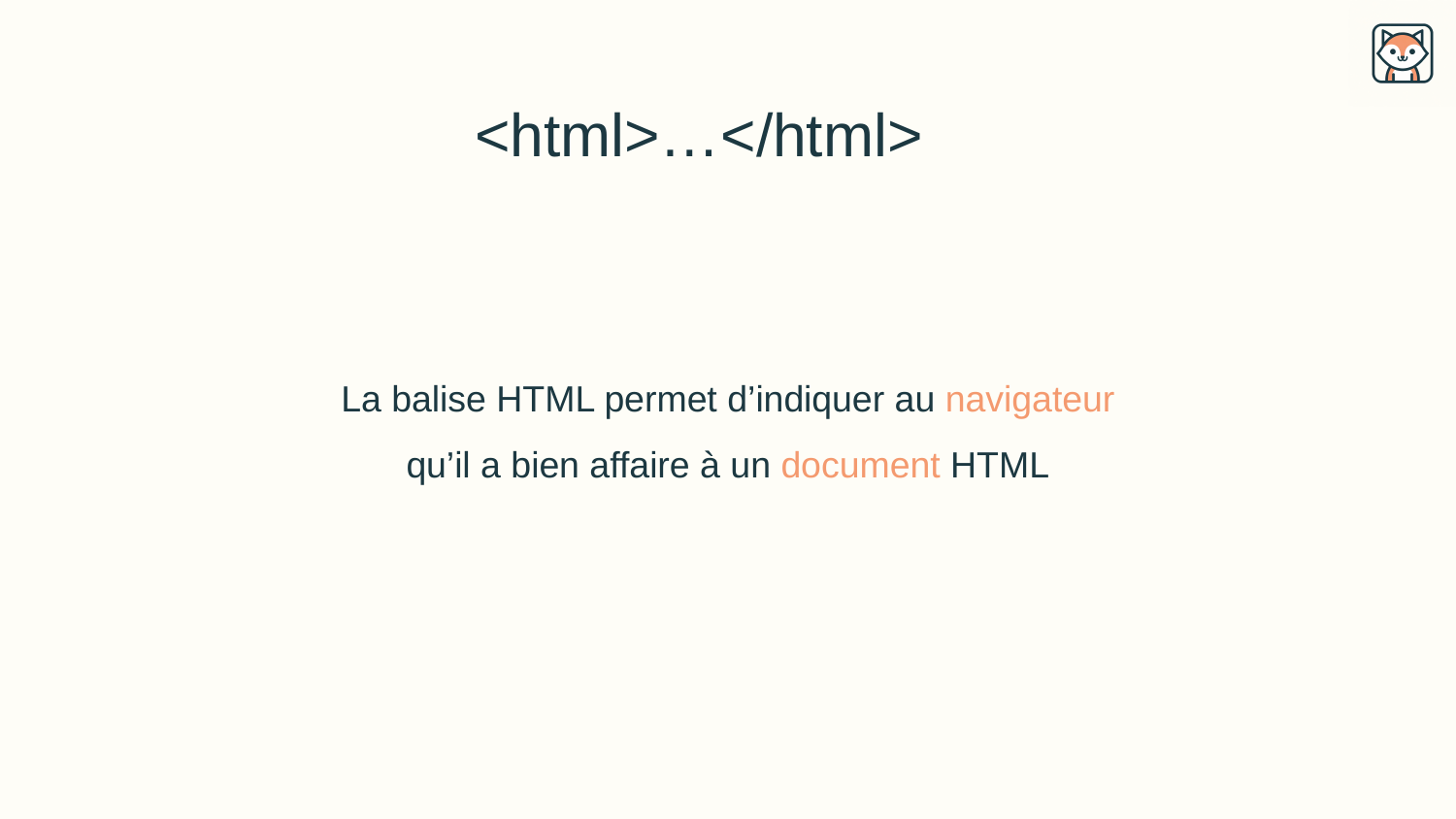

<html>…</html>
La balise HTML permet d’indiquer au navigateur
qu’il a bien affaire à un document HTML